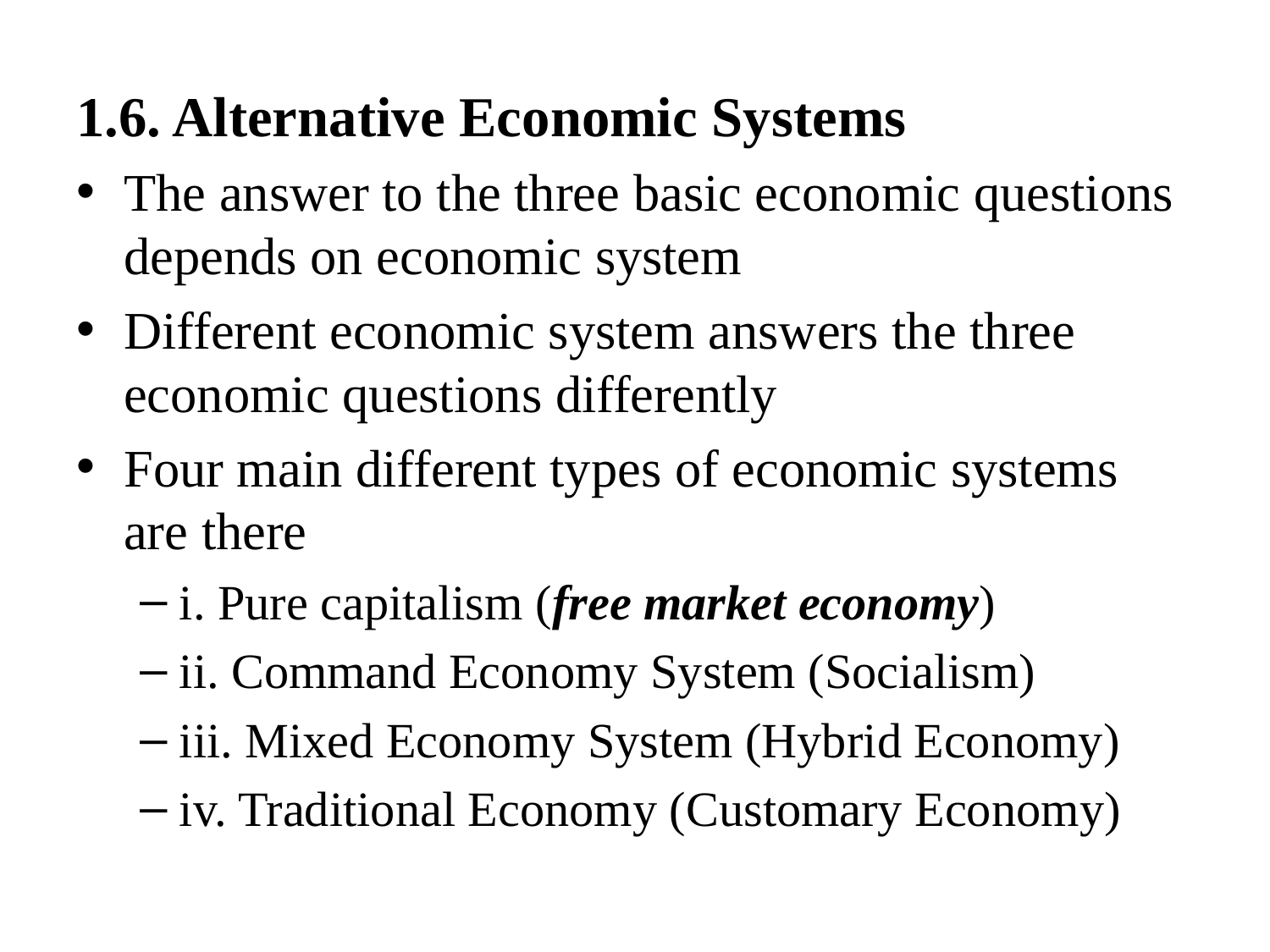

1.6. Alternative Economic Systems
The answer to the three basic economic questions depends on economic system
Different economic system answers the three economic questions differently
Four main different types of economic systems are there
i. Pure capitalism (free market economy)
ii. Command Economy System (Socialism)
iii. Mixed Economy System (Hybrid Economy)
iv. Traditional Economy (Customary Economy)